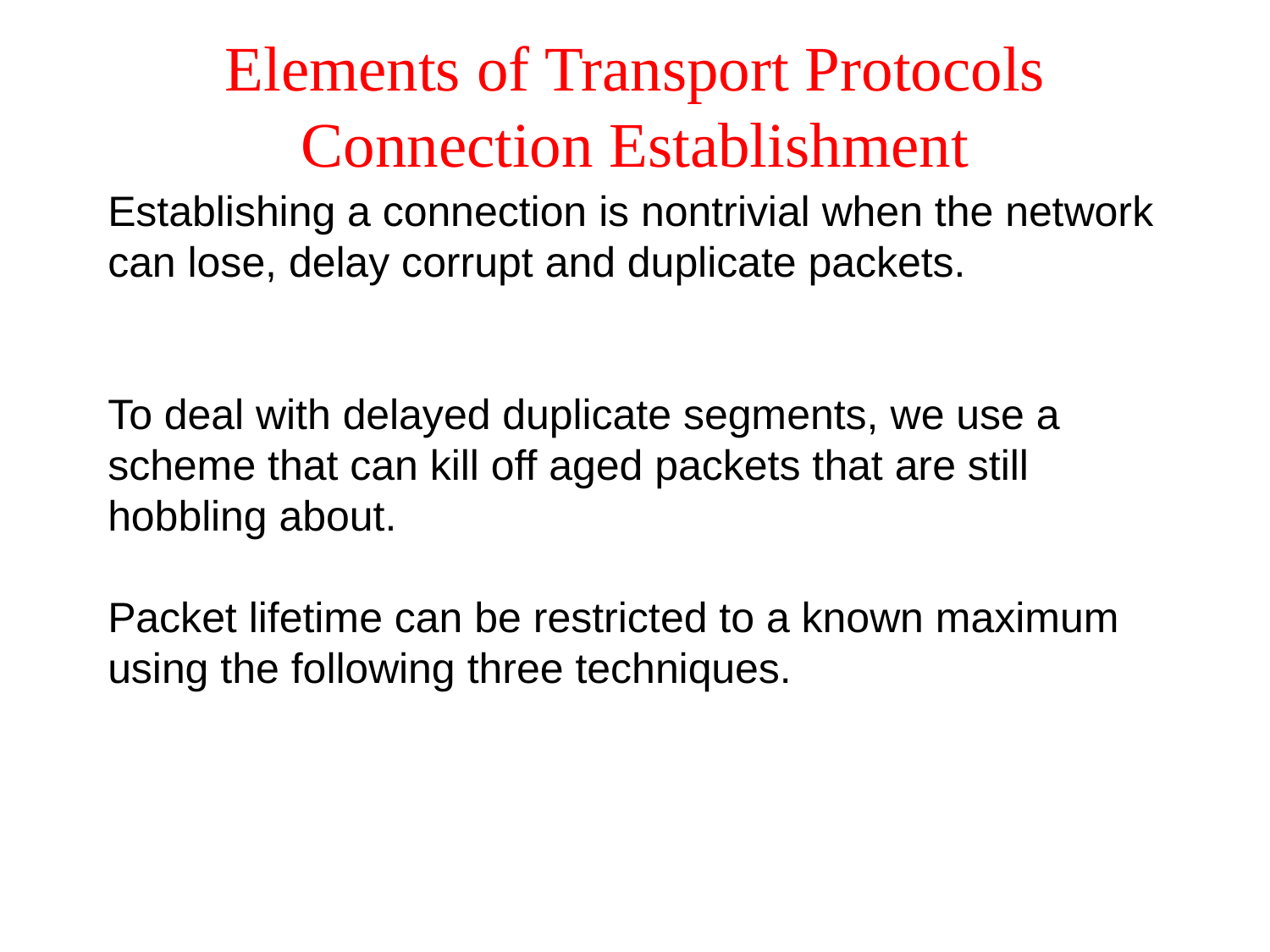

# Elements of Transport Protocols Connection Establishment
Establishing a connection is nontrivial when the network can lose, delay corrupt and duplicate packets.

To deal with delayed duplicate segments, we use a scheme that can kill off aged packets that are still hobbling about.

Packet lifetime can be restricted to a known maximum using the following three techniques.